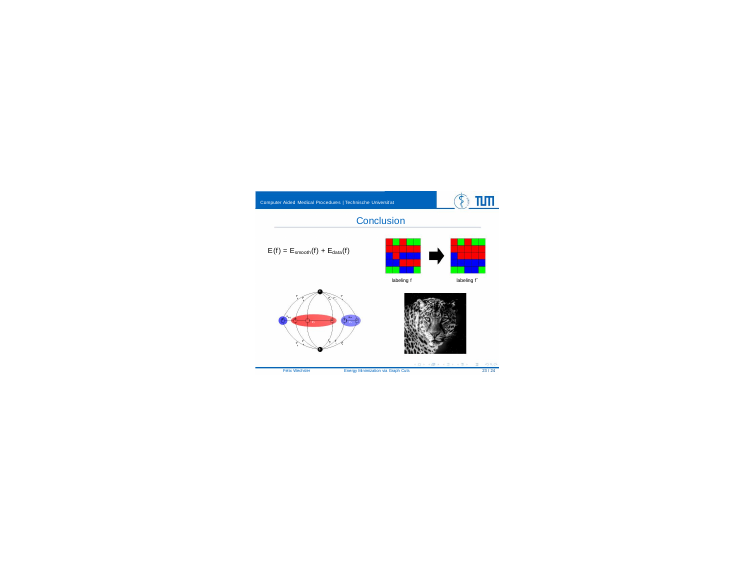

Computer Aided Medical Procedures | Technische Universit¨at Mu¨nchen
Conclusion
E(f) = Esmooth(f) + Edata(f)
labeling fˆ
labeling f
α
tα
p
tα
s
tα
q
tα tα
r
w
ep,q
er,s
Pα
...
p
q
y
w
z
Pβ
tw
β
tβ
r
tβ
q
tβ
p
β
s
t
β
Felix Wechsler
Energy Minimization via Graph Cuts
23 / 24